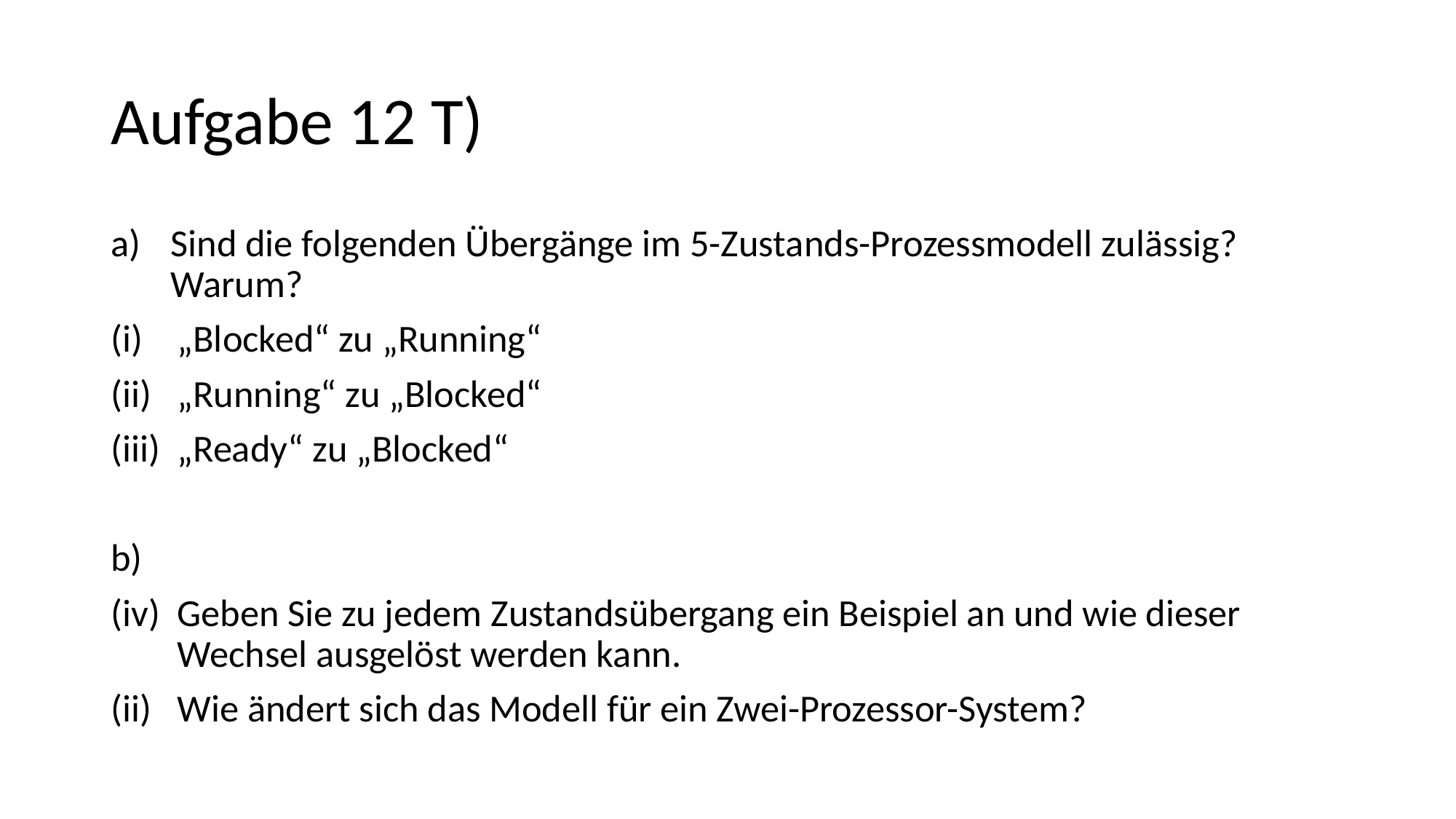

# Aufgabe 12 T)
Sind die folgenden Übergänge im 5-Zustands-Prozessmodell zulässig? Warum?
„Blocked“ zu „Running“
„Running“ zu „Blocked“
„Ready“ zu „Blocked“

b)
Geben Sie zu jedem Zustandsübergang ein Beispiel an und wie dieser Wechsel ausgelöst werden kann.
(ii)   Wie ändert sich das Modell für ein Zwei-Prozessor-System?